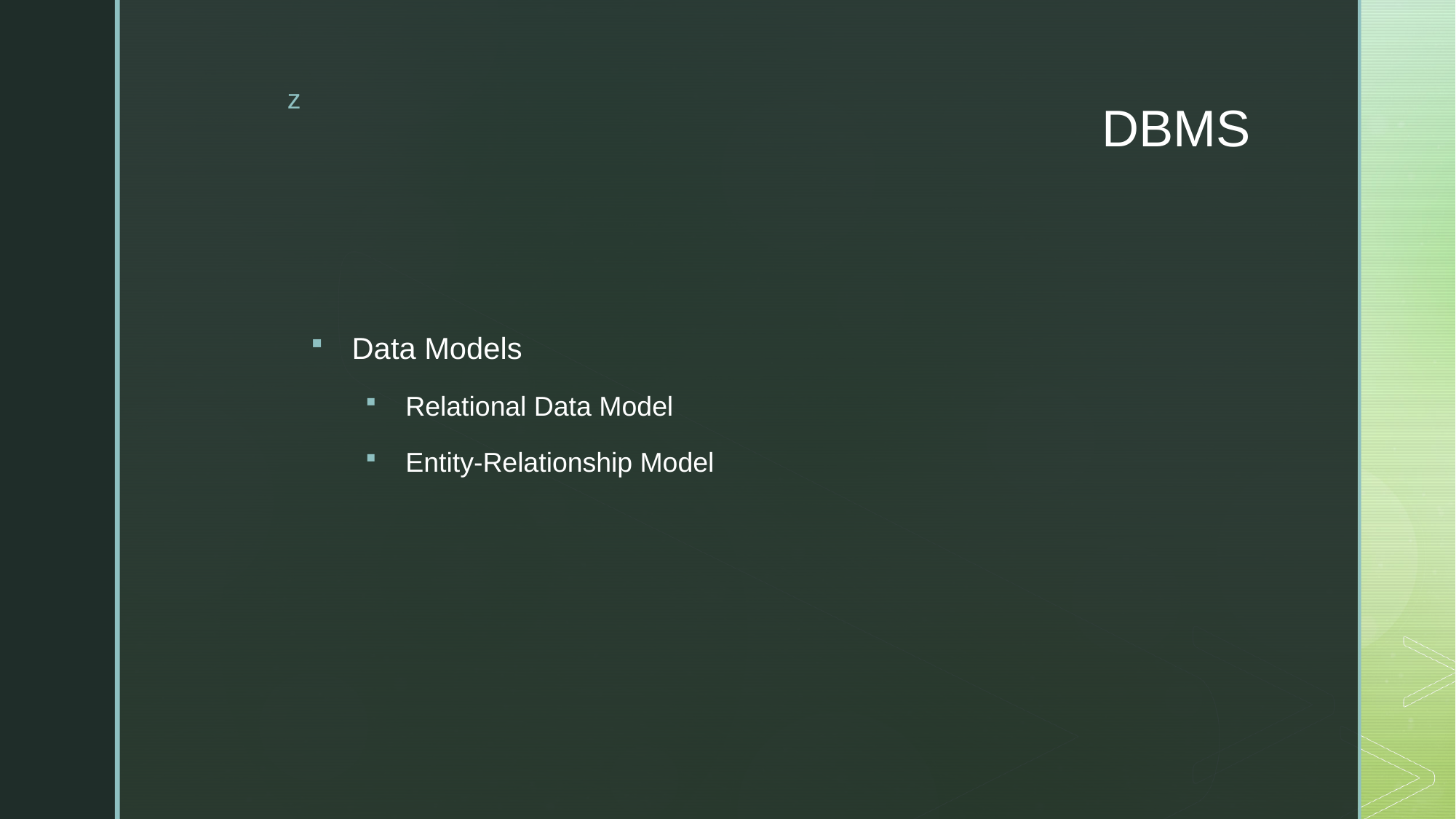

# DBMS

Data Models
Relational Data Model
Entity-Relationship Model